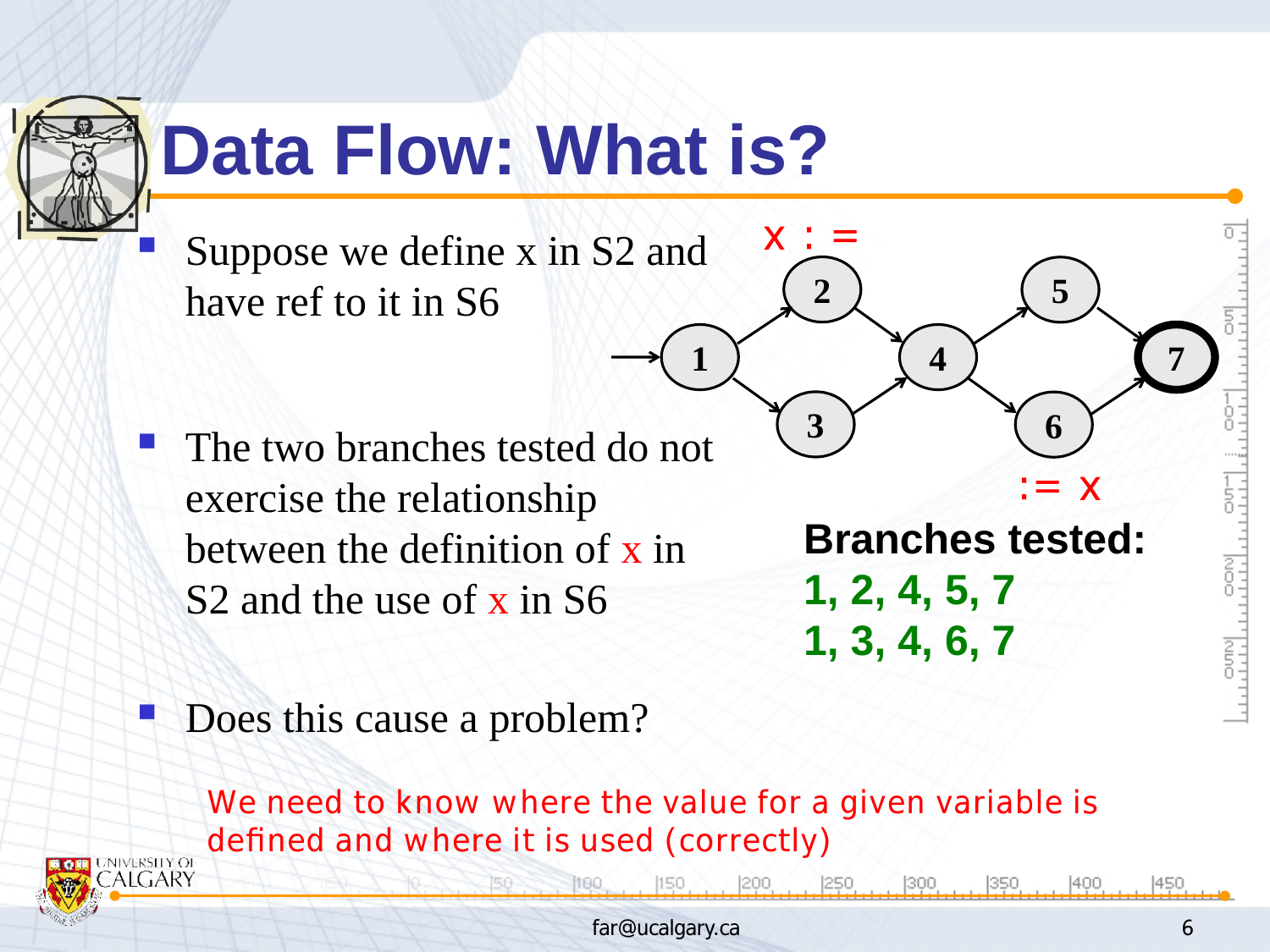

# Data Flow: What is?
x : =

2

3

5

6

1

4

7

:= x
Suppose we define x in S2 and have ref to it in S6

The two branches tested do not exercise the relationship between the definition of x in S2 and the use of x in S6

Does this cause a problem?
Branches tested:
1, 2, 4, 5, 7
1, 3, 4, 6, 7
We need to know where the value for a given variable is defined and where it is used (correctly)
far@ucalgary.ca
6